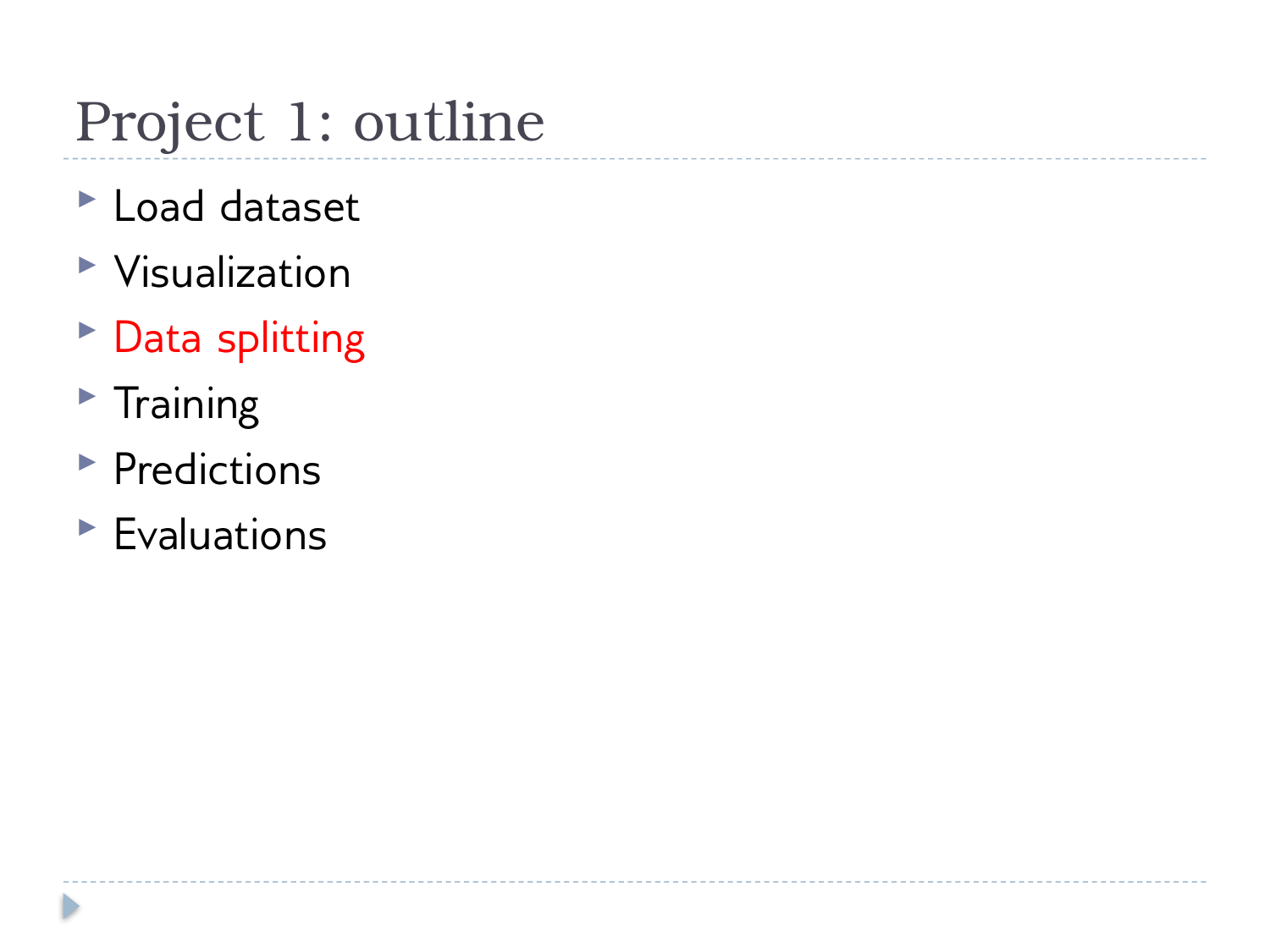

# Project 1: outline
Load dataset
Visualization
Data splitting
Training
Predictions
Evaluations